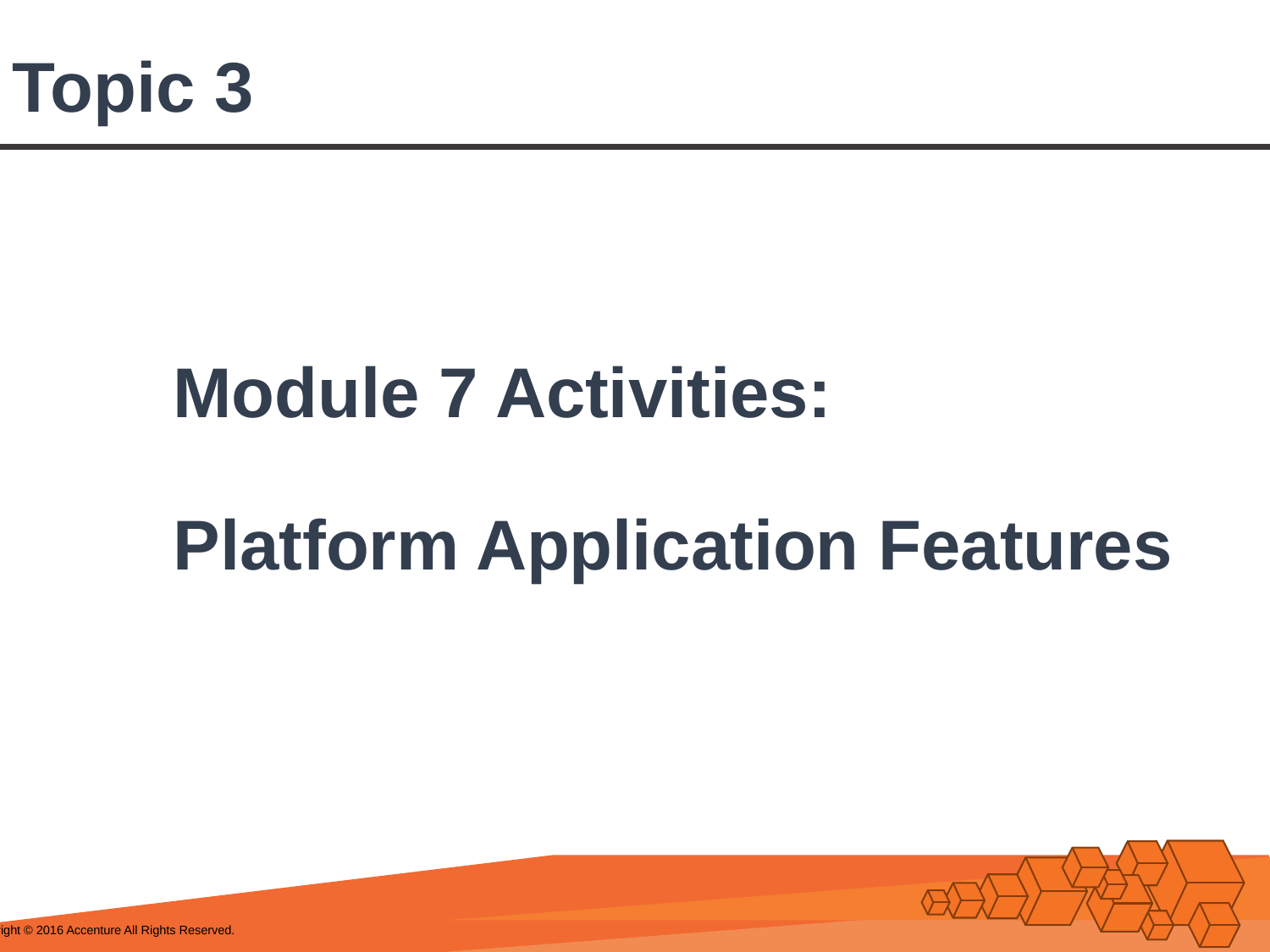

# Topic 3
Module 7 Activities:
Platform Application Features